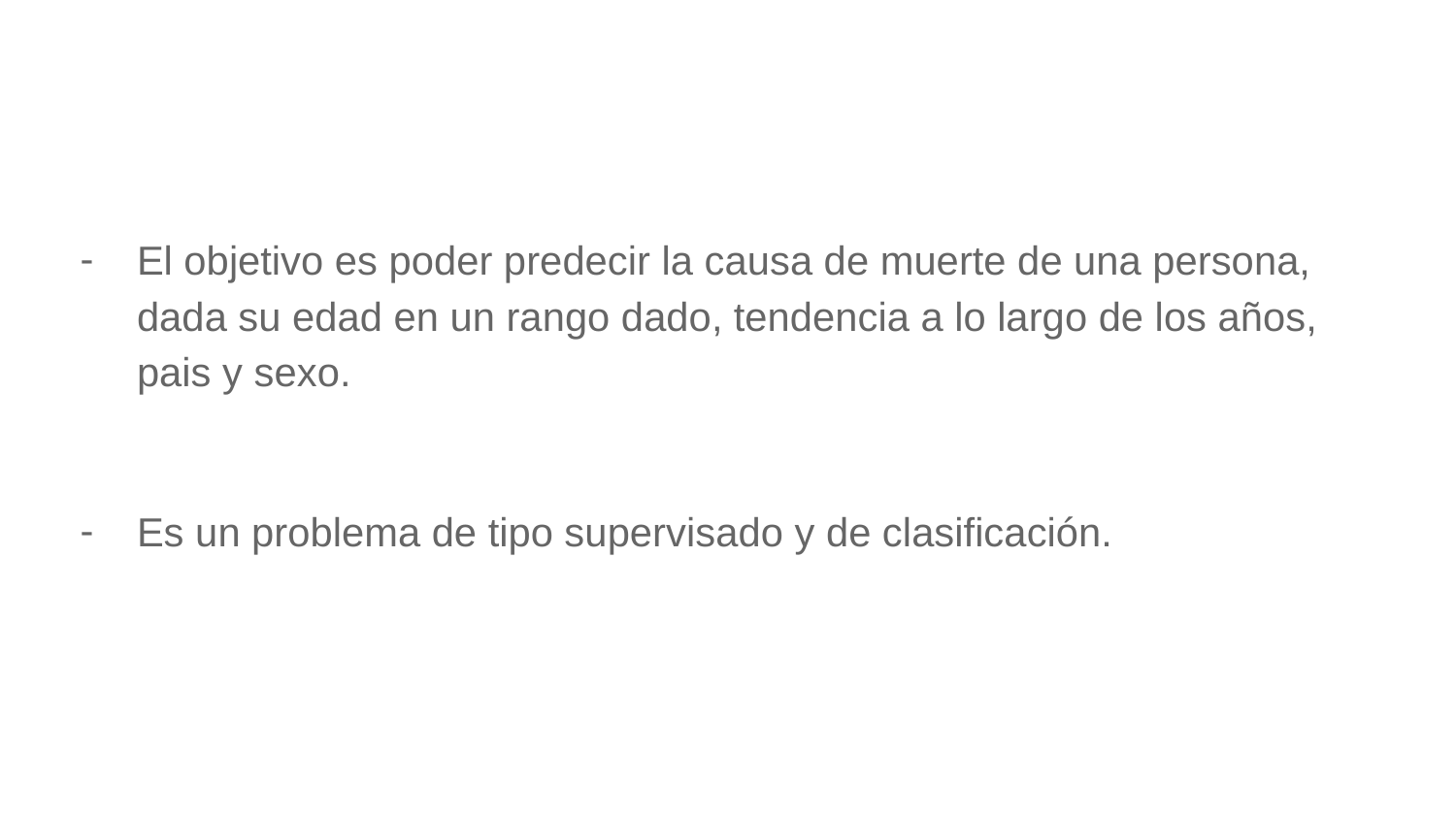

El objetivo es poder predecir la causa de muerte de una persona, dada su edad en un rango dado, tendencia a lo largo de los años, pais y sexo.

Es un problema de tipo supervisado y de clasificación.